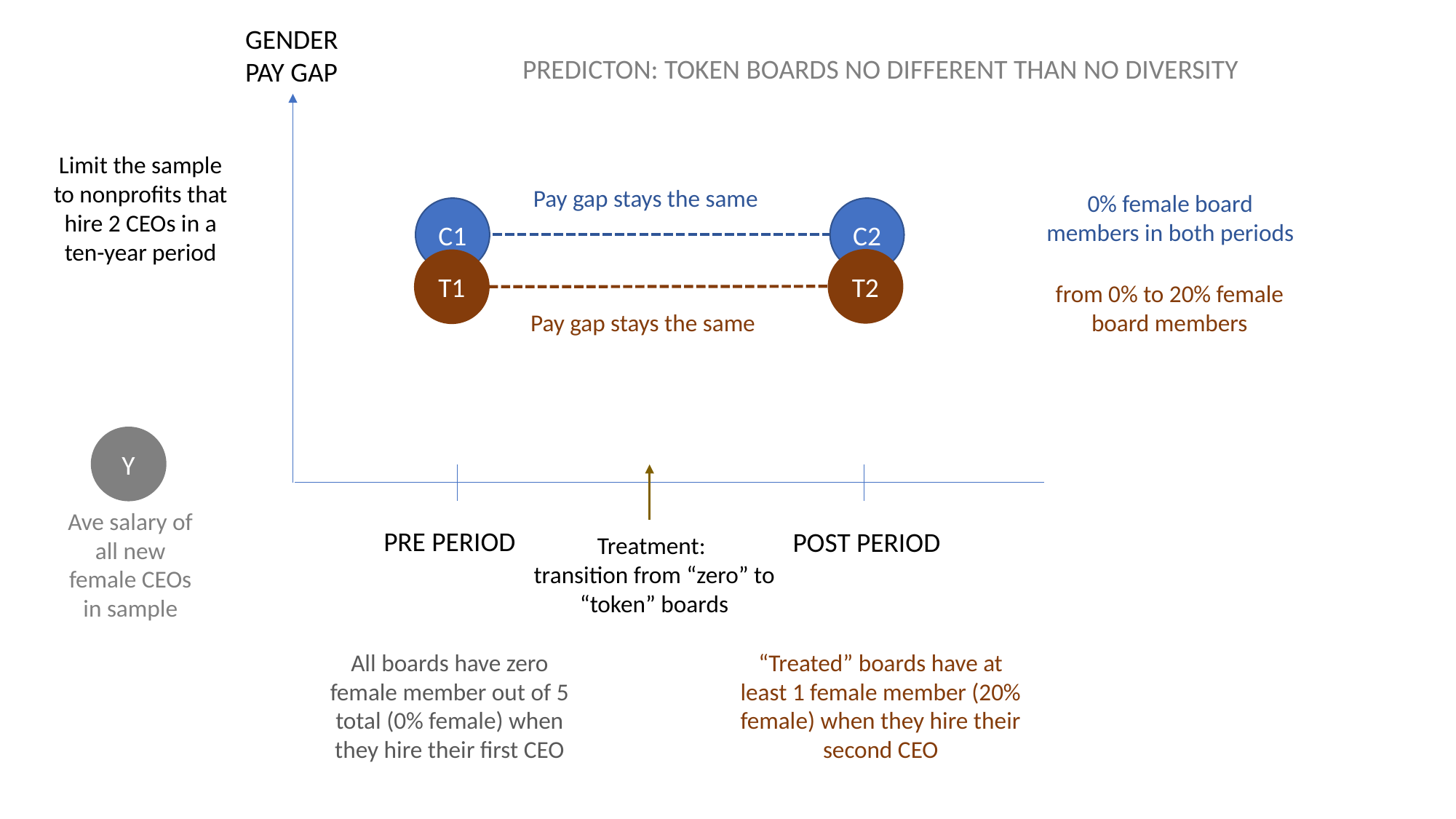

GENDER
PAY GAP
PREDICTON: TOKEN BOARDS NO DIFFERENT THAN NO DIVERSITY
Limit the sample to nonprofits that hire 2 CEOs in a ten-year period
Pay gap stays the same
0% female board members in both periods
C1
C2
T2
T1
from 0% to 20% female board members
Pay gap stays the same
Y
Ave salary of all new female CEOs in sample
PRE PERIOD
POST PERIOD
Treatment:
transition from “zero” to “token” boards
All boards have zero female member out of 5 total (0% female) when they hire their first CEO
“Treated” boards have at least 1 female member (20% female) when they hire their second CEO